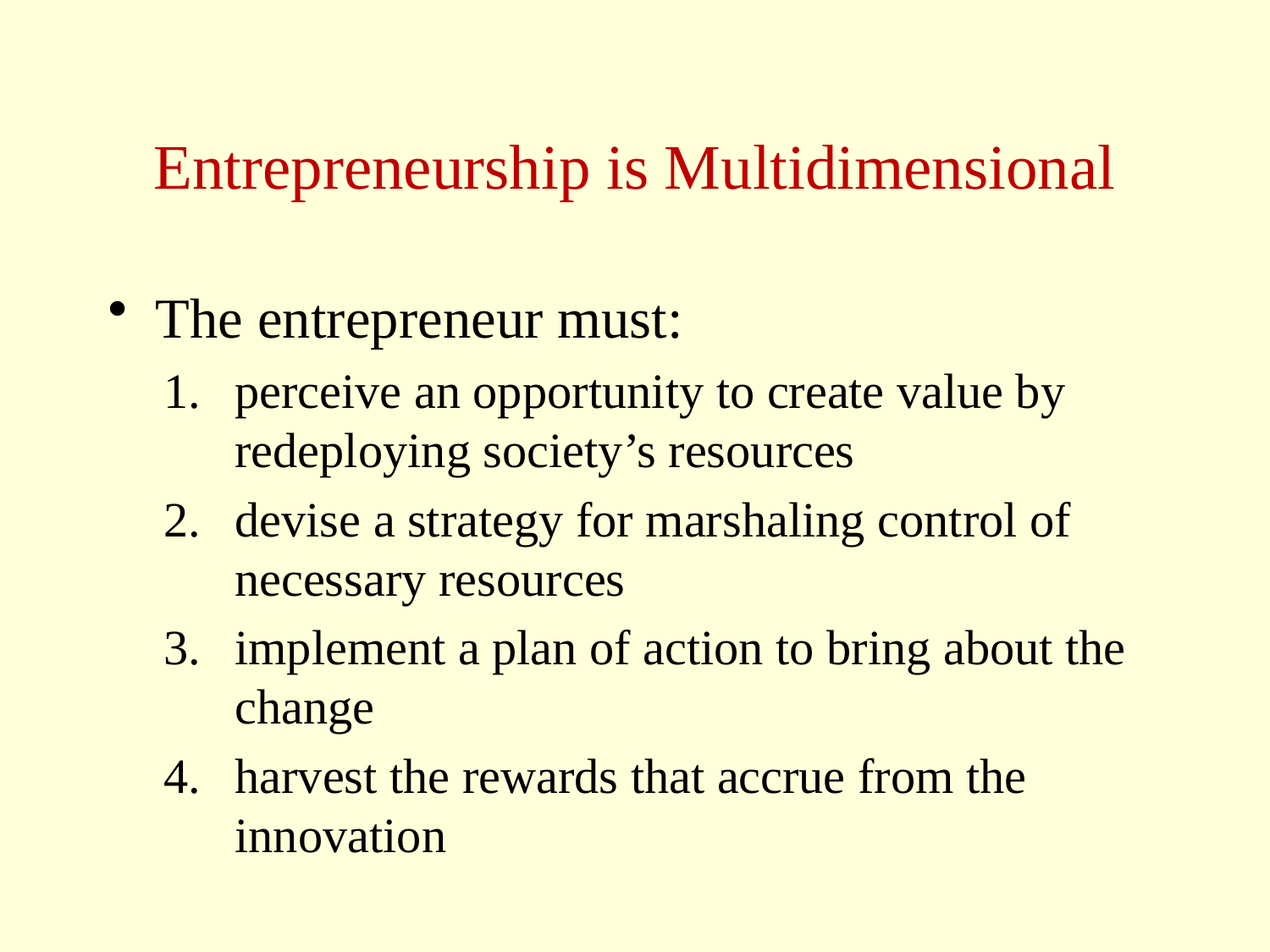

4
# Entrepreneurship is Multidimensional
The entrepreneur must:
perceive an opportunity to create value by redeploying society’s resources
devise a strategy for marshaling control of necessary resources
implement a plan of action to bring about the change
harvest the rewards that accrue from the innovation